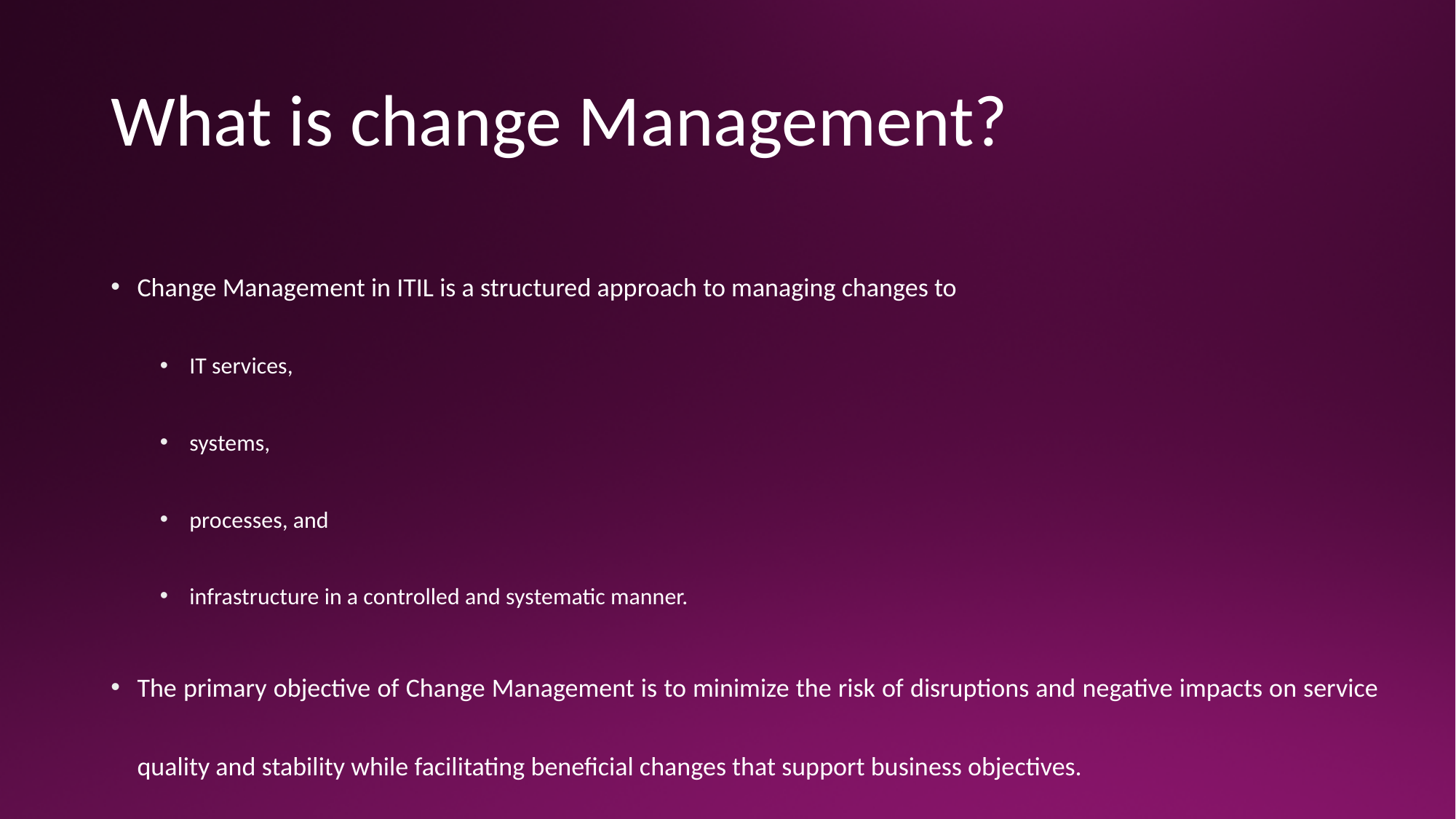

# What is change Management?
Change Management in ITIL is a structured approach to managing changes to
IT services,
systems,
processes, and
infrastructure in a controlled and systematic manner.
The primary objective of Change Management is to minimize the risk of disruptions and negative impacts on service quality and stability while facilitating beneficial changes that support business objectives.